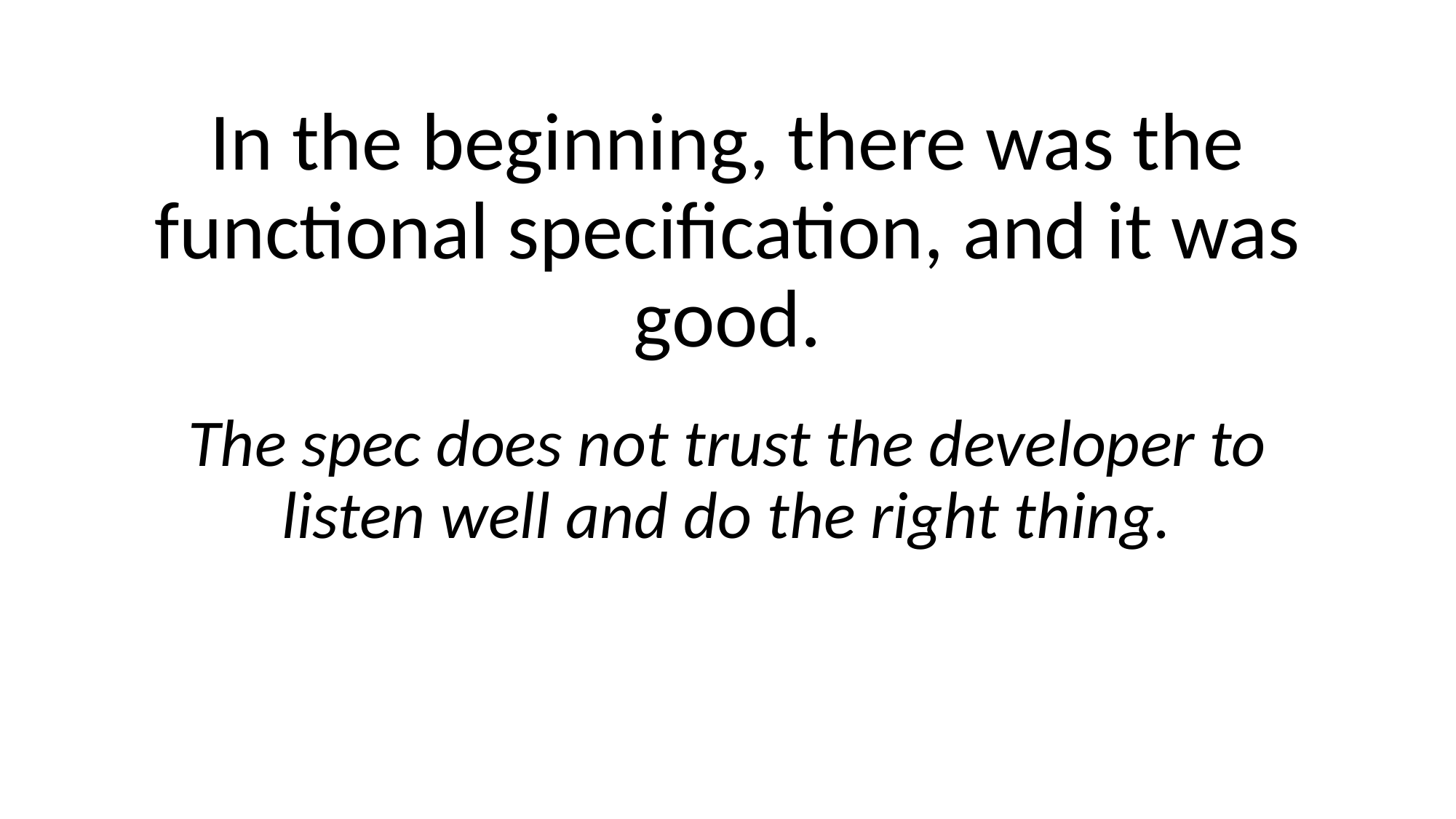

In the beginning, there was the functional specification, and it was good.
The spec does not trust the developer to listen well and do the right thing.